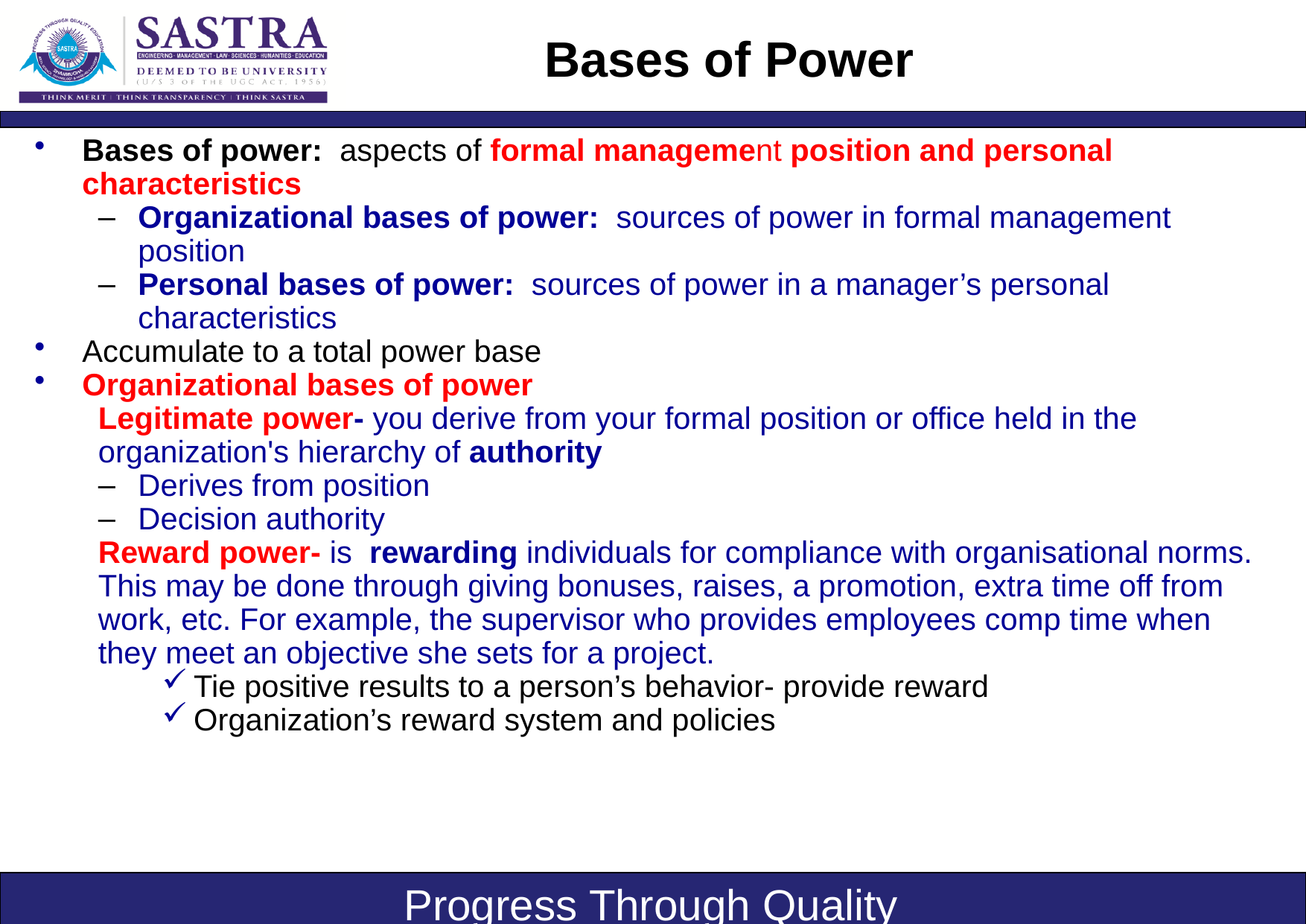

# Bases of Power
Bases of power:  aspects of formal management position and personal characteristics
Organizational bases of power:  sources of power in formal management position
Personal bases of power:  sources of power in a manager’s personal characteristics
Accumulate to a total power base
Organizational bases of power
Legitimate power- you derive from your formal position or office held in the organization's hierarchy of authority
Derives from position
Decision authority
Reward power- is  rewarding individuals for compliance with organisational norms. This may be done through giving bonuses, raises, a promotion, extra time off from work, etc. For example, the supervisor who provides employees comp time when they meet an objective she sets for a project.
Tie positive results to a person’s behavior- provide reward
Organization’s reward system and policies